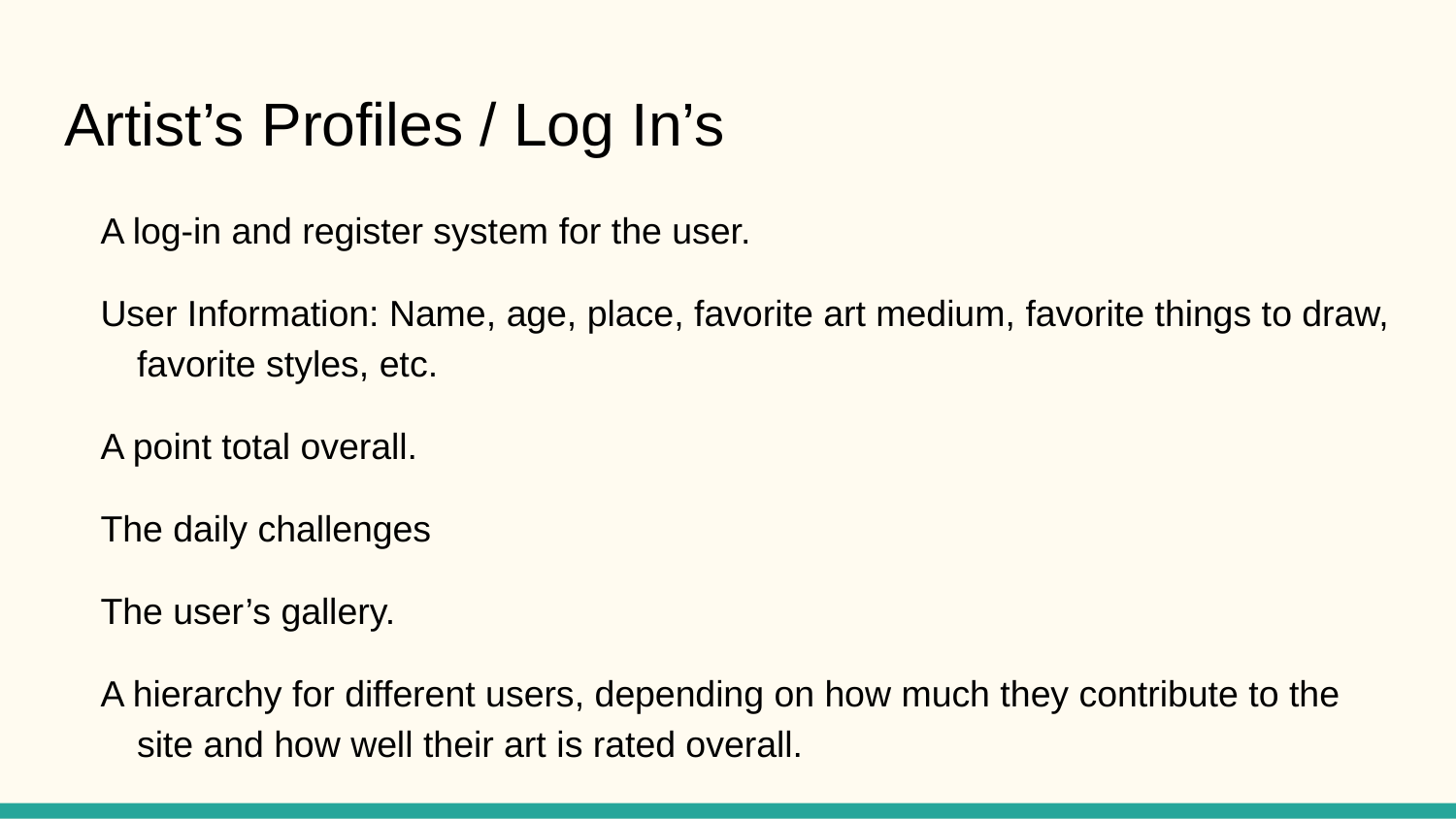

# Artist’s Profiles / Log In’s
A log-in and register system for the user.
User Information: Name, age, place, favorite art medium, favorite things to draw, favorite styles, etc.
A point total overall.
The daily challenges
The user’s gallery.
A hierarchy for different users, depending on how much they contribute to the site and how well their art is rated overall.